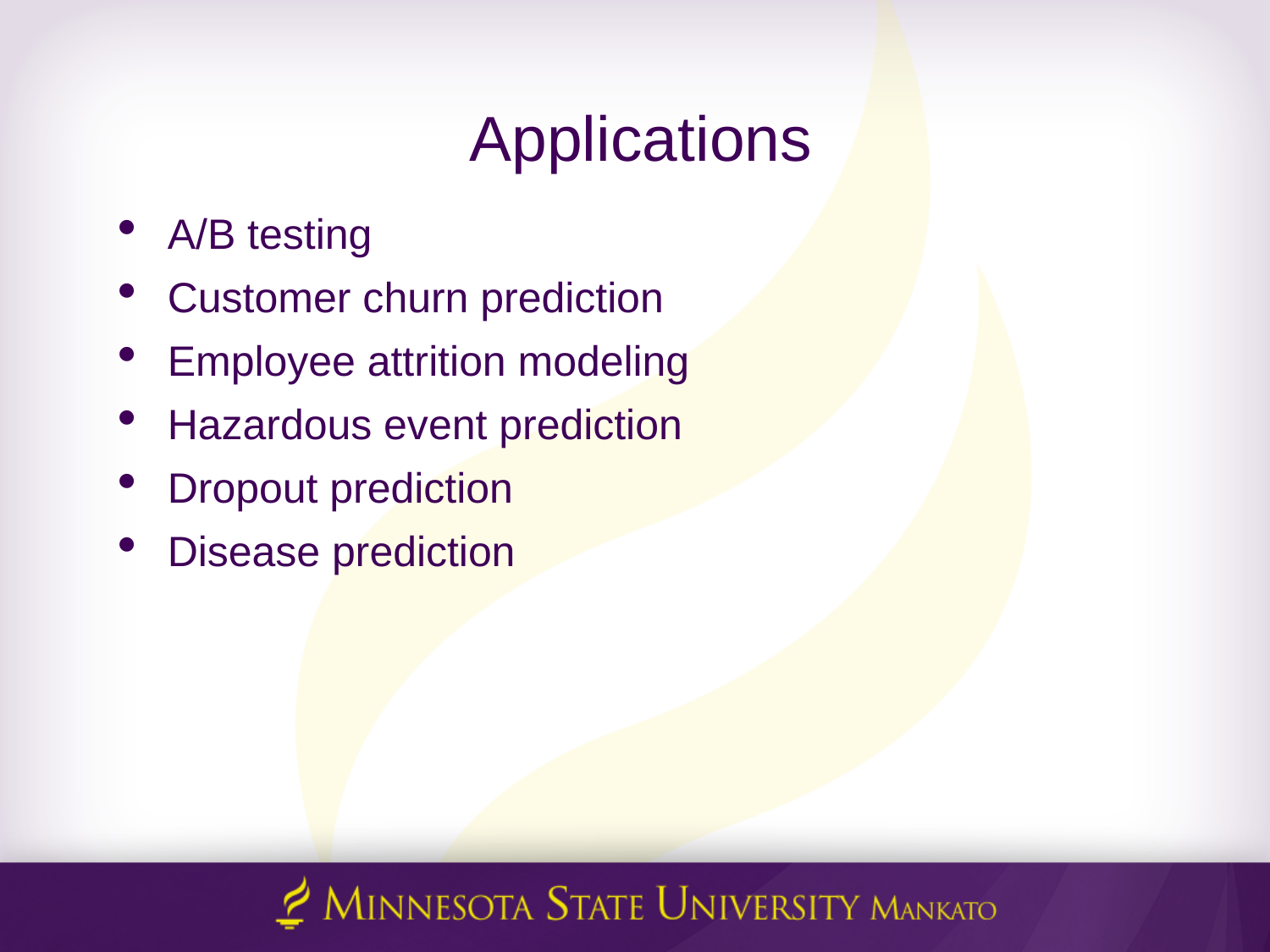

# Applications
A/B testing
Customer churn prediction
Employee attrition modeling
Hazardous event prediction
Dropout prediction
Disease prediction